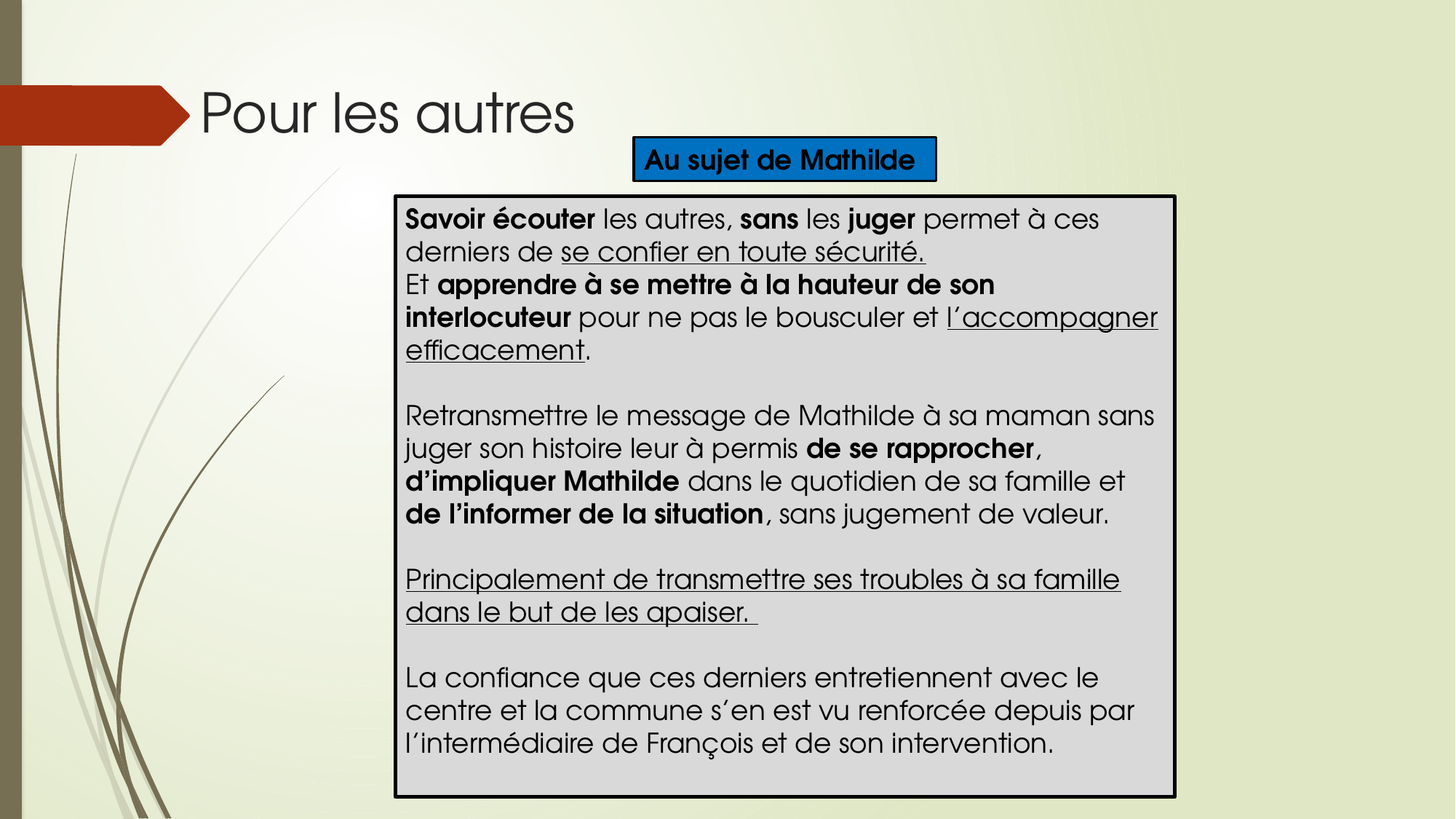

# Pour les autres
Au sujet de Mathilde
Savoir écouter les autres, sans les juger permet à ces derniers de se confier en toute sécurité.
Et apprendre à se mettre à la hauteur de son interlocuteur pour ne pas le bousculer et l’accompagner efficacement.

Retransmettre le message de Mathilde à sa maman sans juger son histoire leur à permis de se rapprocher, d’impliquer Mathilde dans le quotidien de sa famille et de l’informer de la situation, sans jugement de valeur.

Principalement de transmettre ses troubles à sa famille dans le but de les apaiser.

La confiance que ces derniers entretiennent avec le centre et la commune s’en est vu renforcée depuis par l’intermédiaire de François et de son intervention.